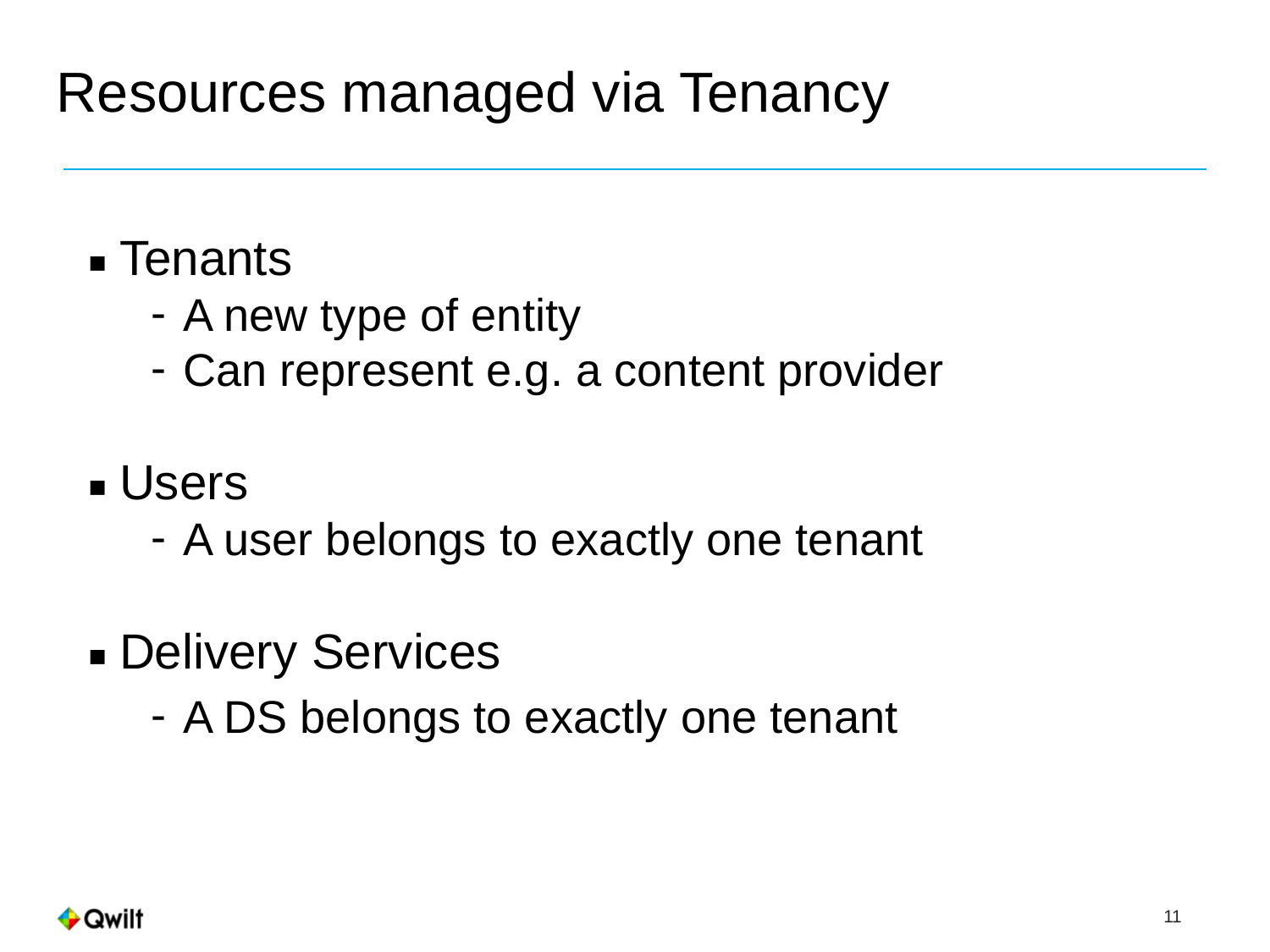

# Resources managed via Tenancy
Tenants
A new type of entity
Can represent e.g. a content provider
Users
A user belongs to exactly one tenant
Delivery Services
A DS belongs to exactly one tenant
 11